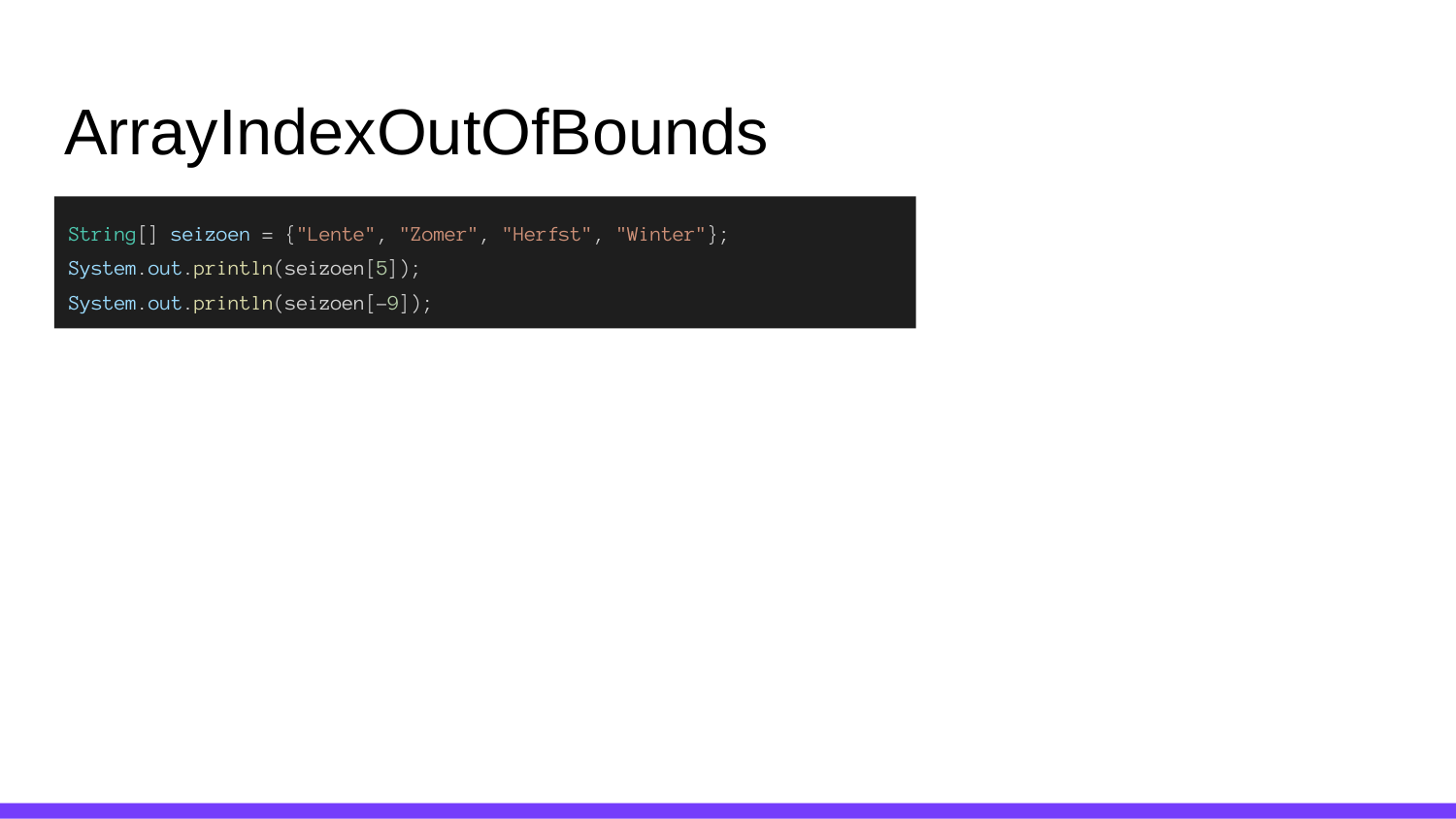

# ArrayIndexOutOfBounds
String[] seizoen = {"Lente", "Zomer", "Herfst", "Winter"};
System.out.println(seizoen[5]);
System.out.println(seizoen[-9]);